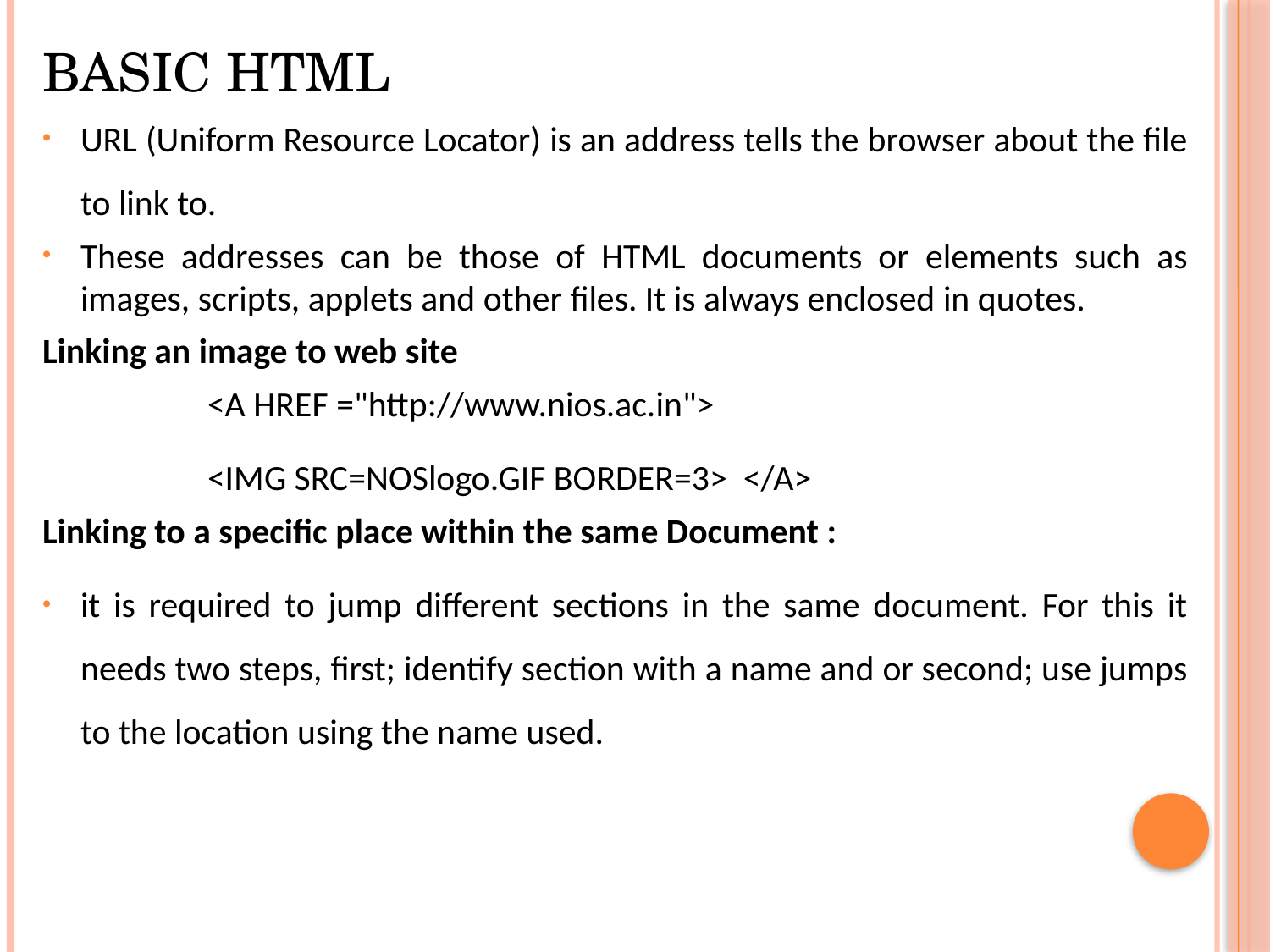

# Basic HTML
URL (Uniform Resource Locator) is an address tells the browser about the file to link to.
These addresses can be those of HTML documents or elements such as images, scripts, applets and other files. It is always enclosed in quotes.
Linking an image to web site
		<A HREF ="http://www.nios.ac.in">
		<IMG SRC=NOSlogo.GIF BORDER=3>  </A>
Linking to a specific place within the same Document :
it is required to jump different sections in the same document. For this it needs two steps, first; identify section with a name and or second; use jumps to the location using the name used.